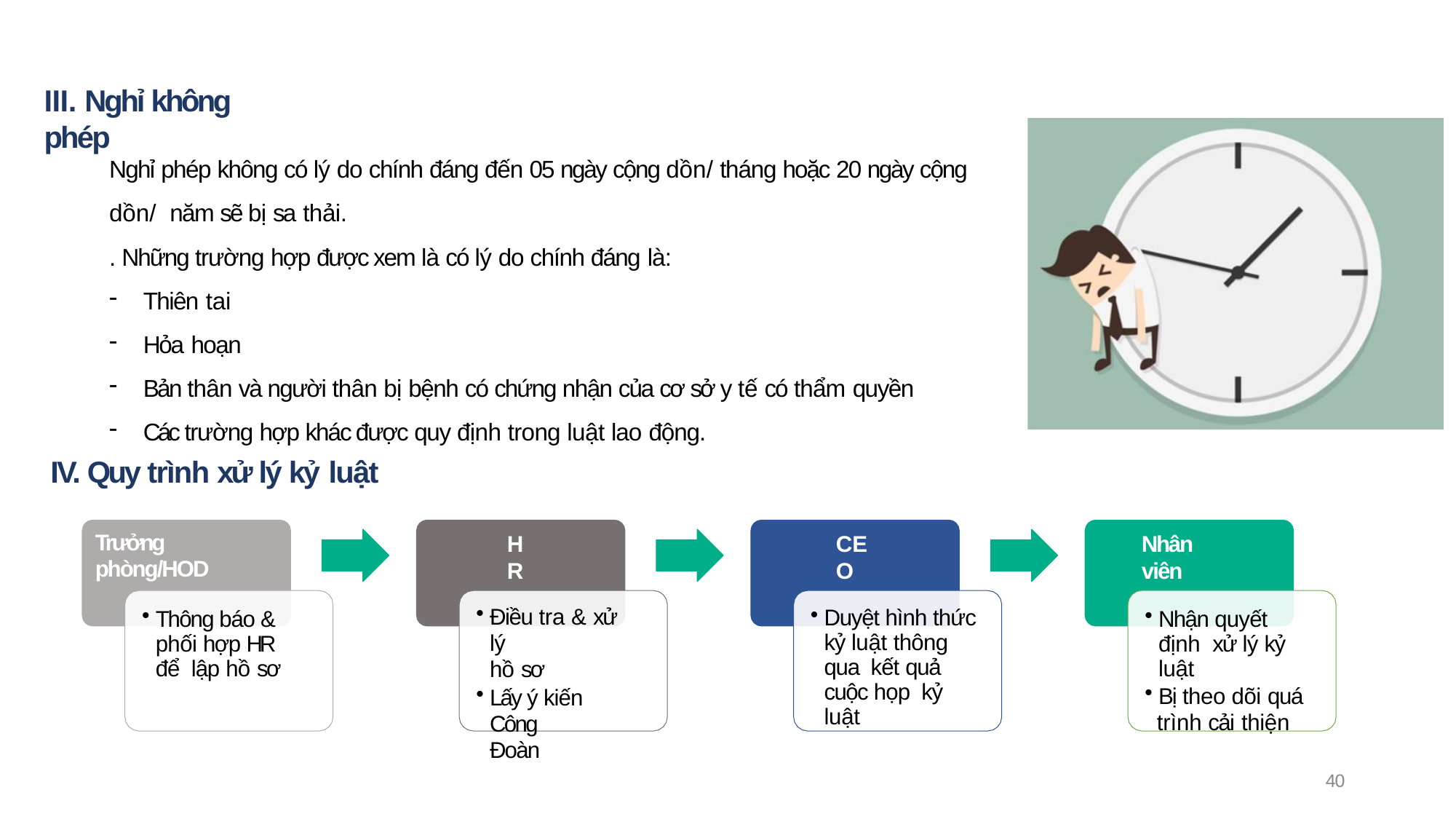

# III. Nghỉ không phép

Nghỉ phép không có lý do chính đáng đến 05 ngày cộng dồn/ tháng hoặc 20 ngày cộng dồn/  năm sẽ bị sa thải.
. Những trường hợp được xem là có lý do chính đáng là:
Thiên tai
Hỏa hoạn
Bản thân và người thân bị bệnh có chứng nhận của cơ sở y tế có thẩm quyền
Các trường hợp khác được quy định trong luật lao động.
IV. Quy trình xử lý kỷ luật

Trưởng
phòng/HOD
HR
CEO
Nhân viên

Thông báo &  phối hợp HR để  lập hồ sơ
Điều tra & xử lý
hồ sơ
Lấy ý kiến Công
Đoàn
Duyệt hình thức  kỷ luật thông qua  kết quả cuộc họp  kỷ luật
Nhận quyết định  xử lý kỷ luật
Bị theo dõi quá
trình cải thiện
40